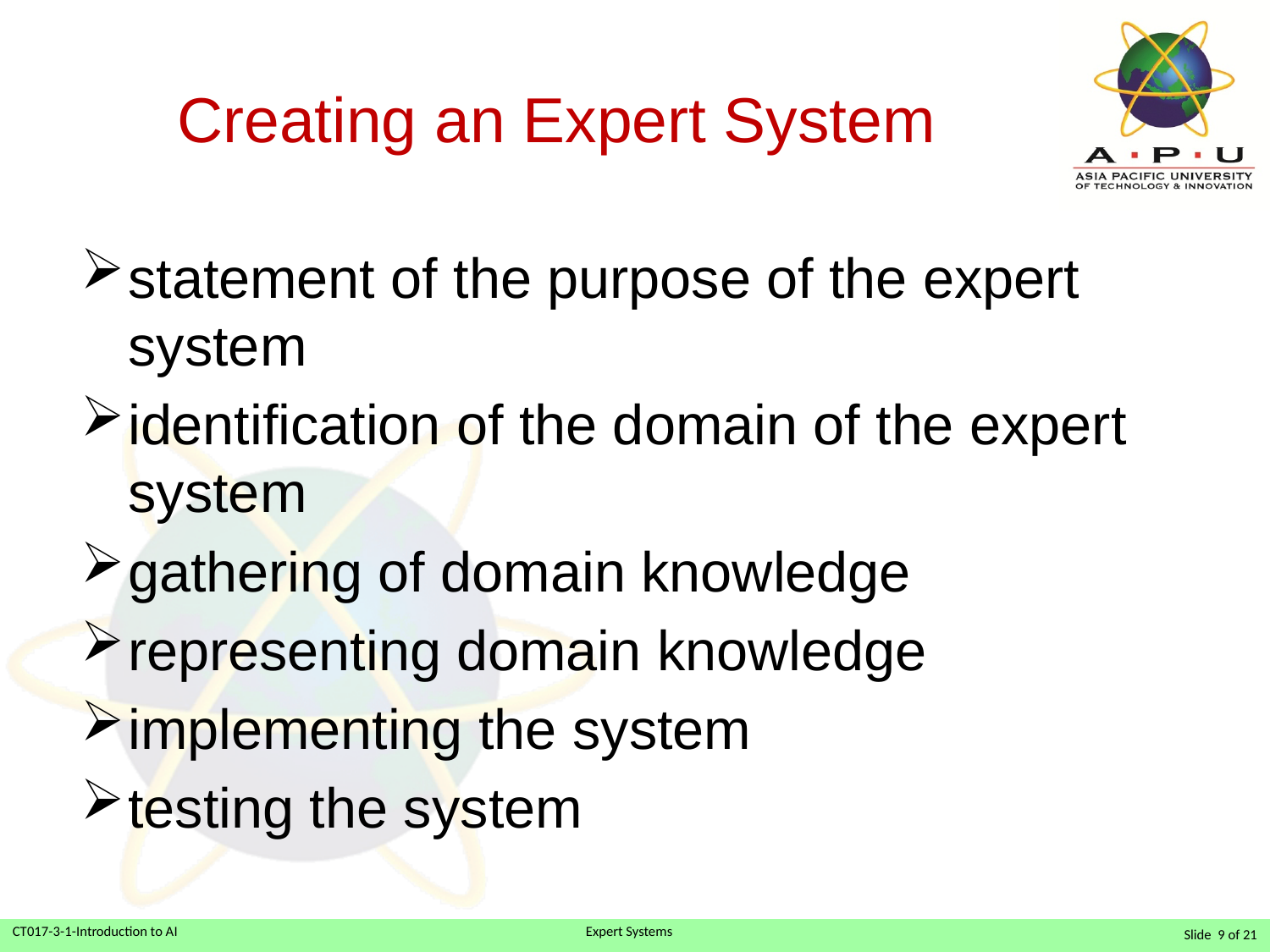

# Creating an Expert System
statement of the purpose of the expert system
identification of the domain of the expert system
gathering of domain knowledge
representing domain knowledge
implementing the system
testing the system

Slide  9 of 21